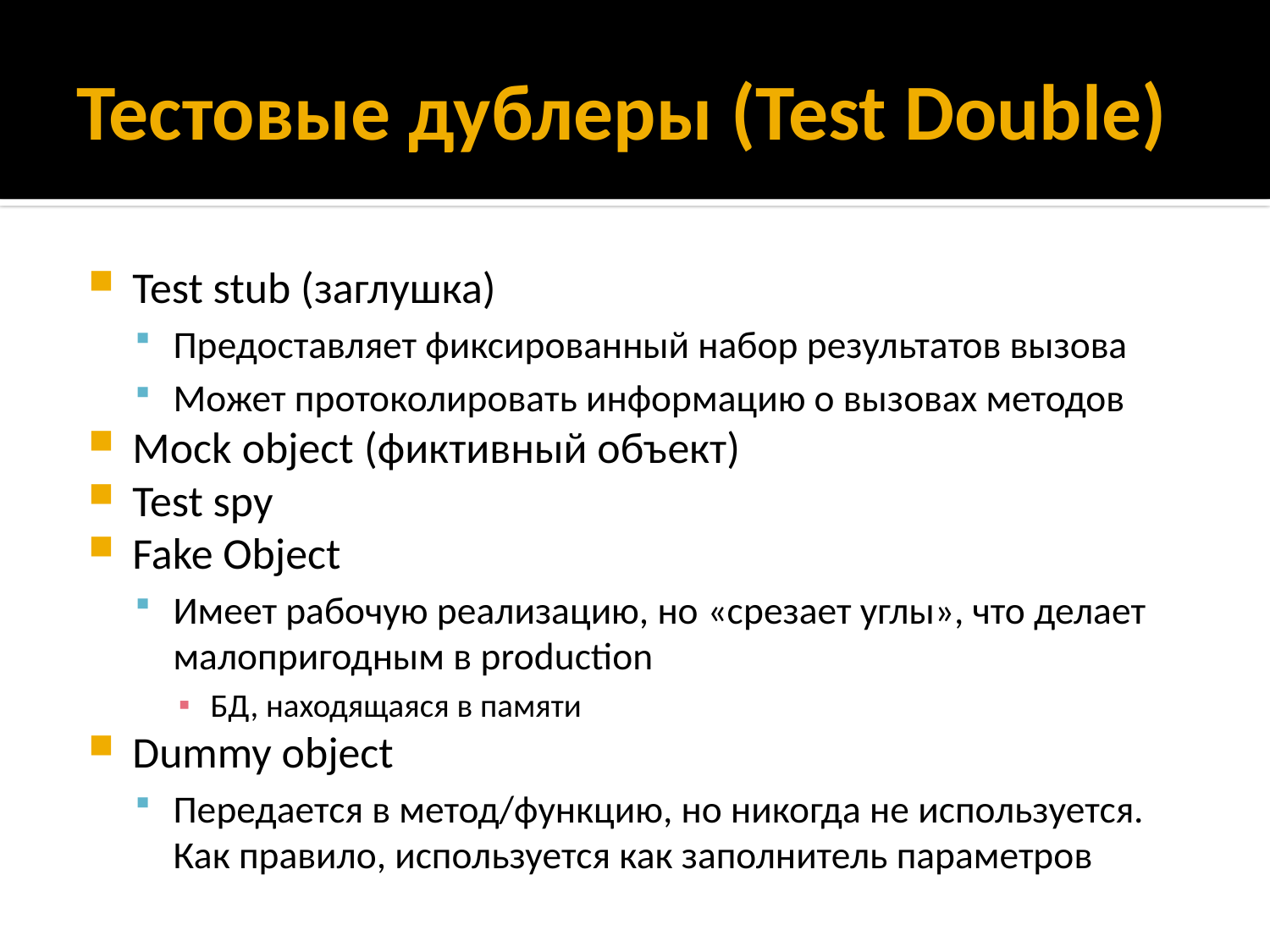

# Тестовые дублеры (Test Double)
Test stub (заглушка)
Предоставляет фиксированный набор результатов вызова
Может протоколировать информацию о вызовах методов
Mock object (фиктивный объект)
Test spy
Fake Object
Имеет рабочую реализацию, но «срезает углы», что делает малопригодным в production
БД, находящаяся в памяти
Dummy object
Передается в метод/функцию, но никогда не используется. Как правило, используется как заполнитель параметров